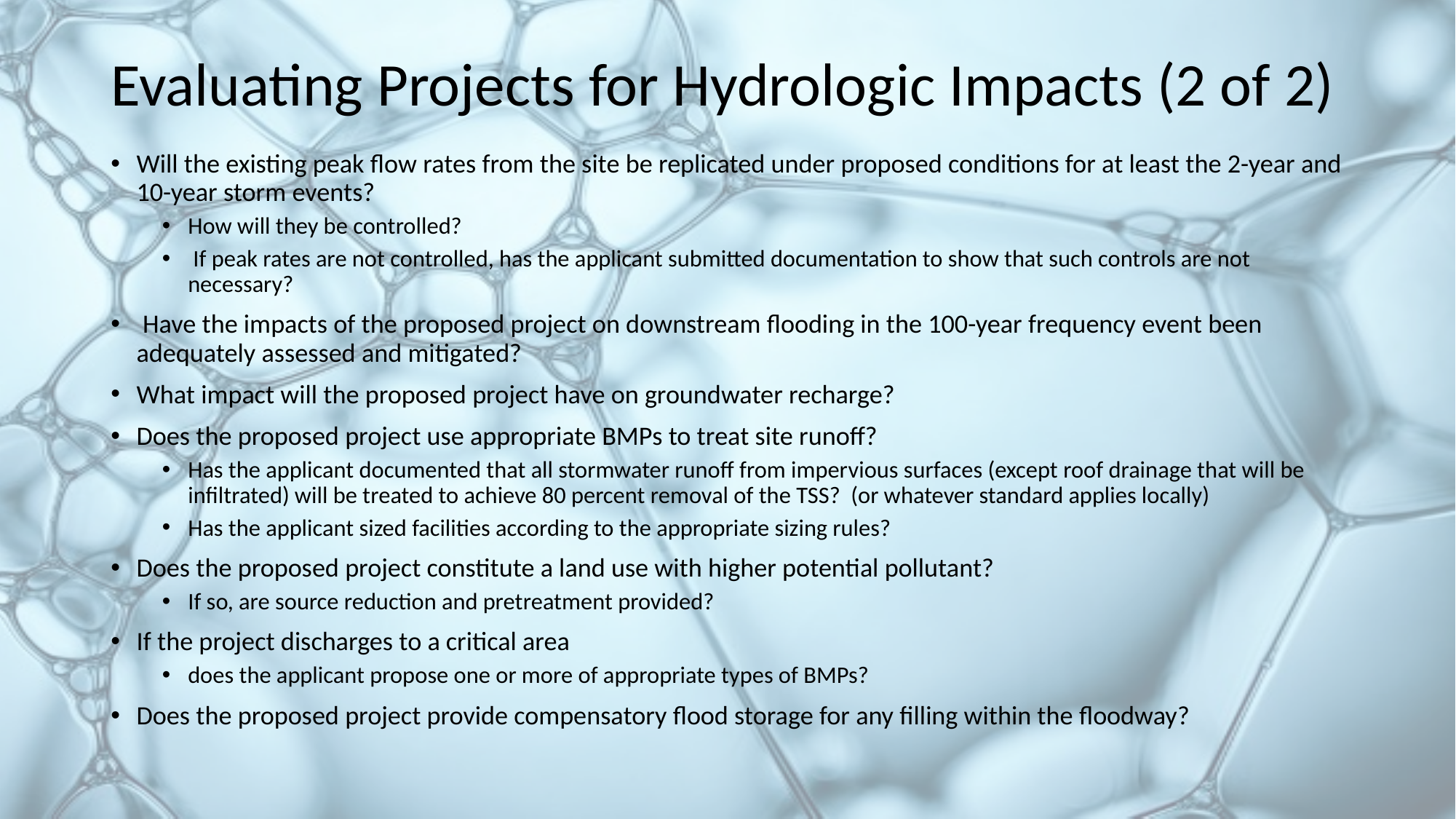

# Evaluating Projects for Hydrologic Impacts (2 of 2)
Will the existing peak flow rates from the site be replicated under proposed conditions for at least the 2-year and 10-year storm events?
How will they be controlled?
 If peak rates are not controlled, has the applicant submitted documentation to show that such controls are not necessary?
 Have the impacts of the proposed project on downstream flooding in the 100-year frequency event been adequately assessed and mitigated?
What impact will the proposed project have on groundwater recharge?
Does the proposed project use appropriate BMPs to treat site runoff?
Has the applicant documented that all stormwater runoff from impervious surfaces (except roof drainage that will be infiltrated) will be treated to achieve 80 percent removal of the TSS?  (or whatever standard applies locally)
Has the applicant sized facilities according to the appropriate sizing rules?
Does the proposed project constitute a land use with higher potential pollutant?
If so, are source reduction and pretreatment provided?
If the project discharges to a critical area
does the applicant propose one or more of appropriate types of BMPs?
Does the proposed project provide compensatory flood storage for any filling within the floodway?